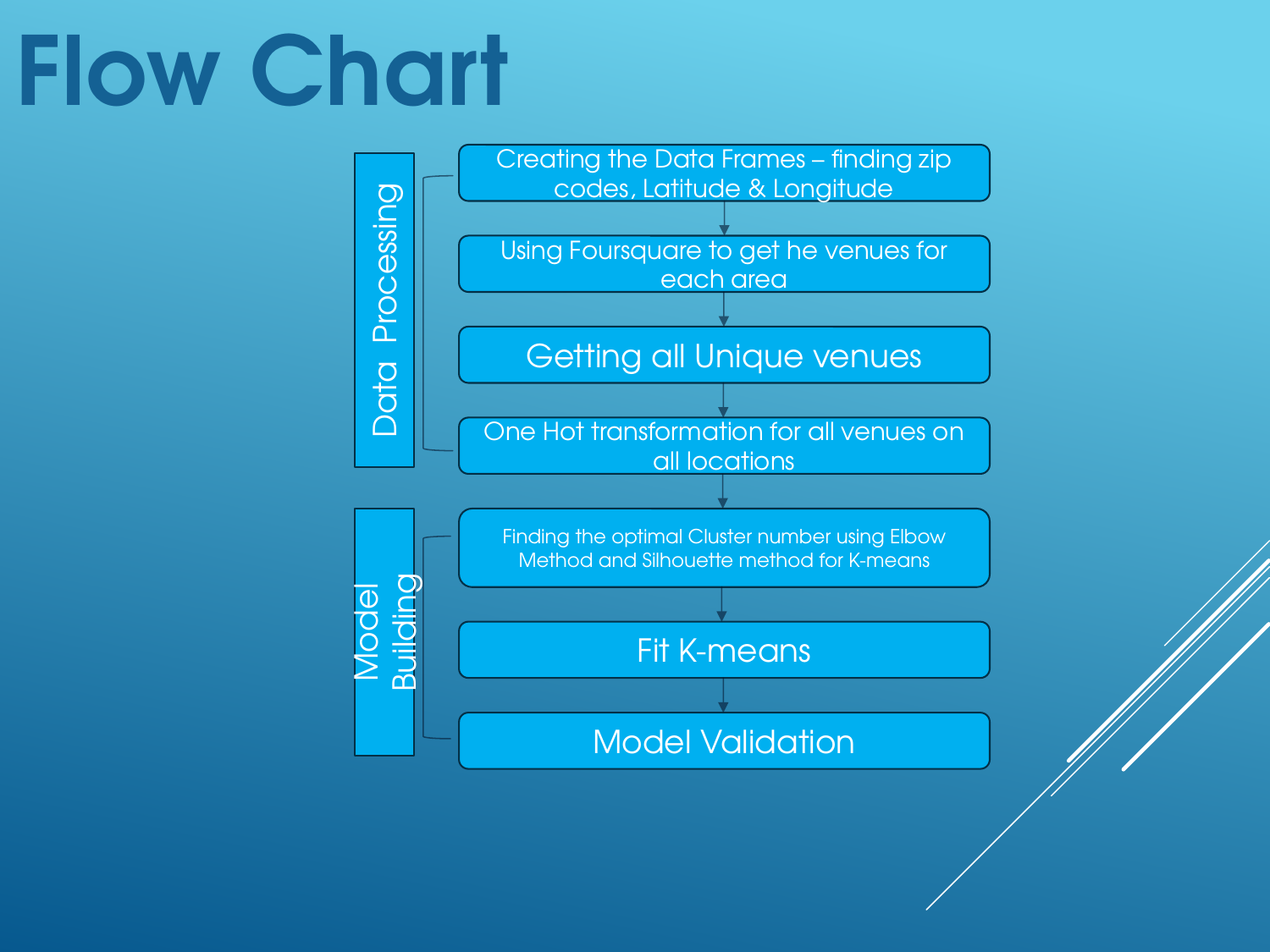

Flow Chart
Creating the Data Frames – finding zip codes, Latitude & Longitude
Data  Processing

Using Foursquare to get he venues for each area
Getting all Unique venues
One Hot transformation for all venues on all locations
Model Building
Finding the optimal Cluster number using Elbow Method and Silhouette method for K-means

Fit K-means
Model Validation